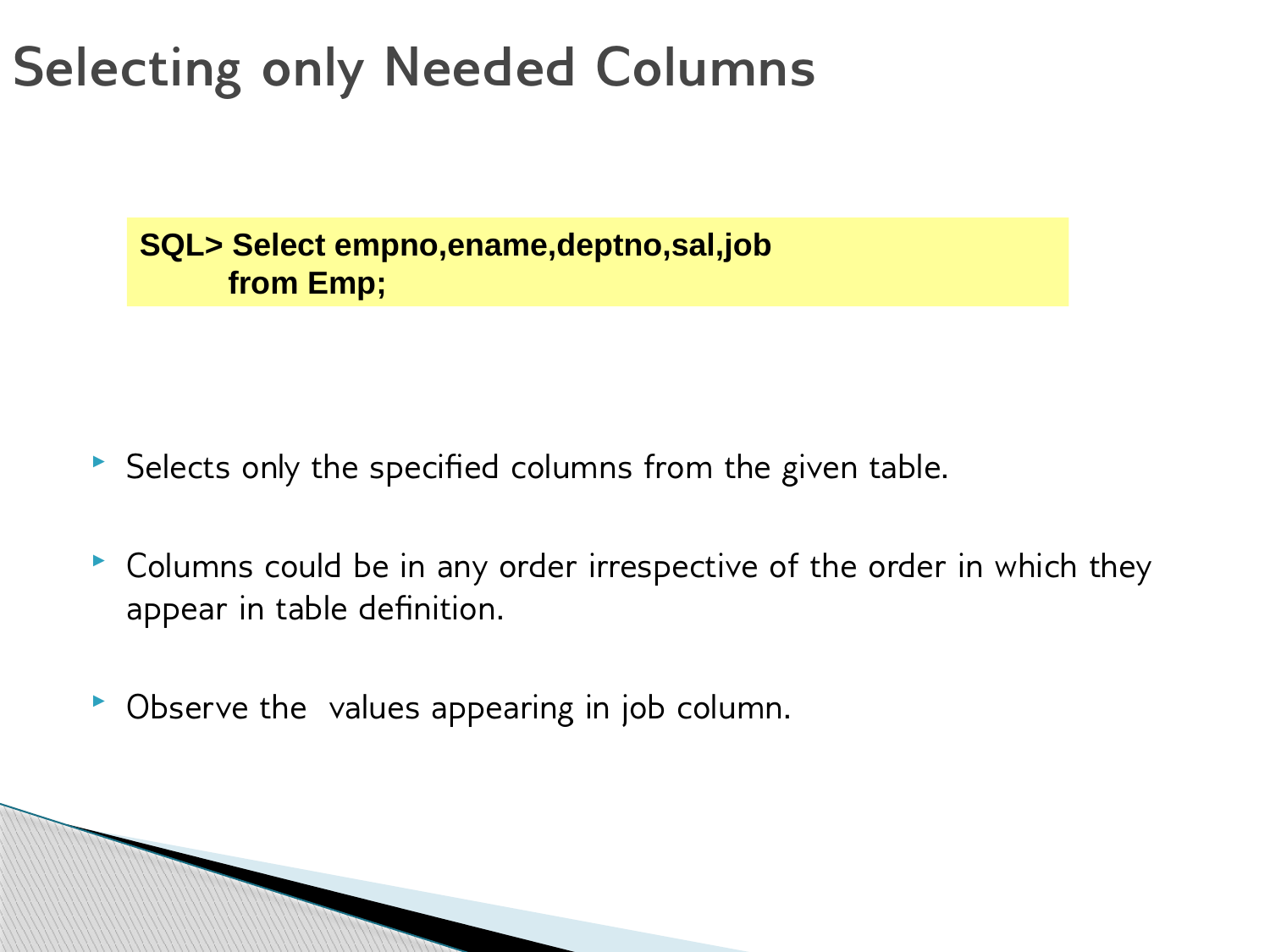

# Selecting only Needed Columns

Selects only the specified columns from the given table.

Columns could be in any order irrespective of the order in which they appear in table definition.

Observe the  values appearing in job column.
SQL> Select empno,ename,deptno,sal,job
          from Emp;